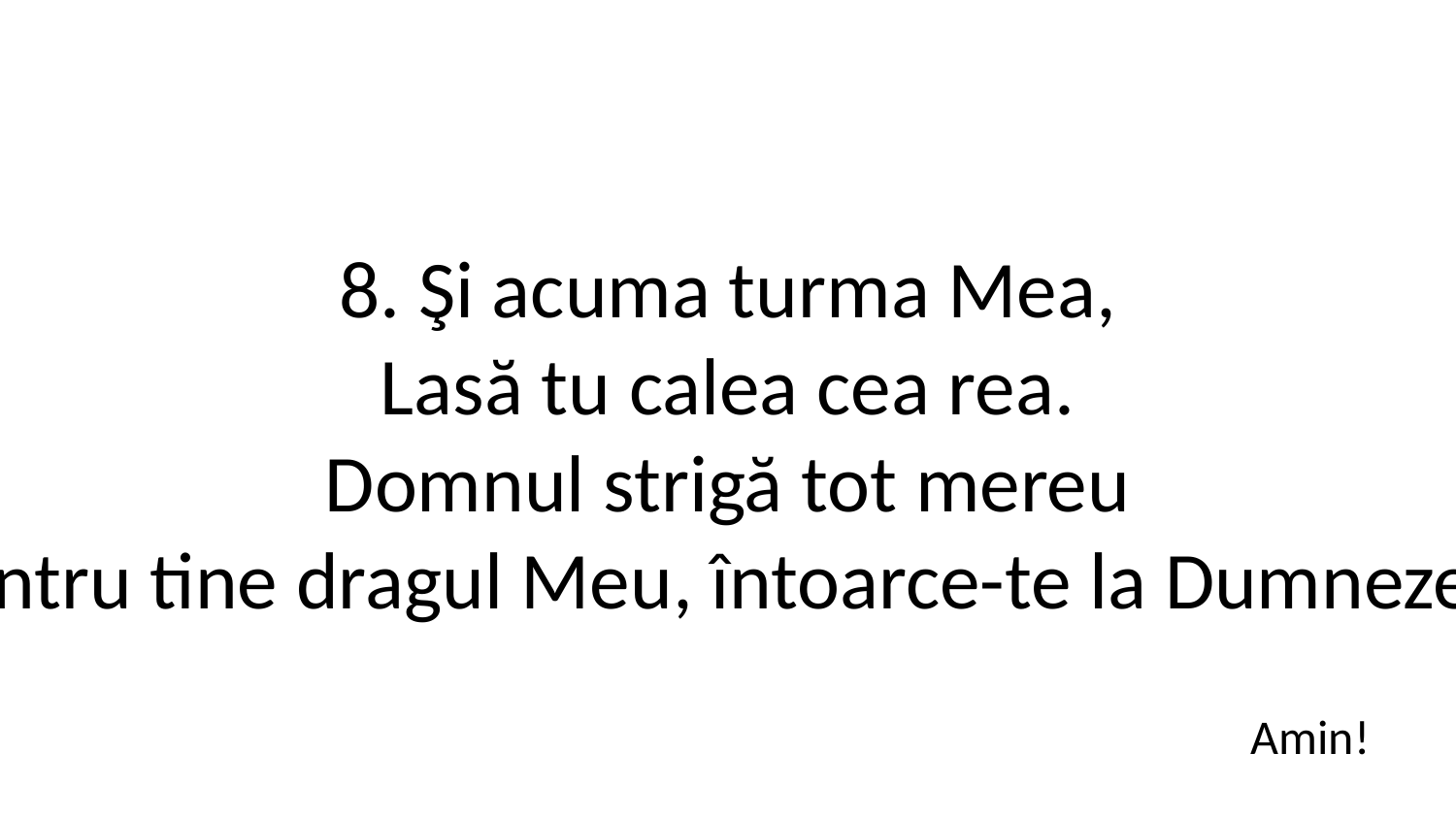

8. Şi acuma turma Mea,
Lasă tu calea cea rea.
Domnul strigă tot mereu
Pentru tine dragul Meu, întoarce-te la Dumnezeu!

Amin!